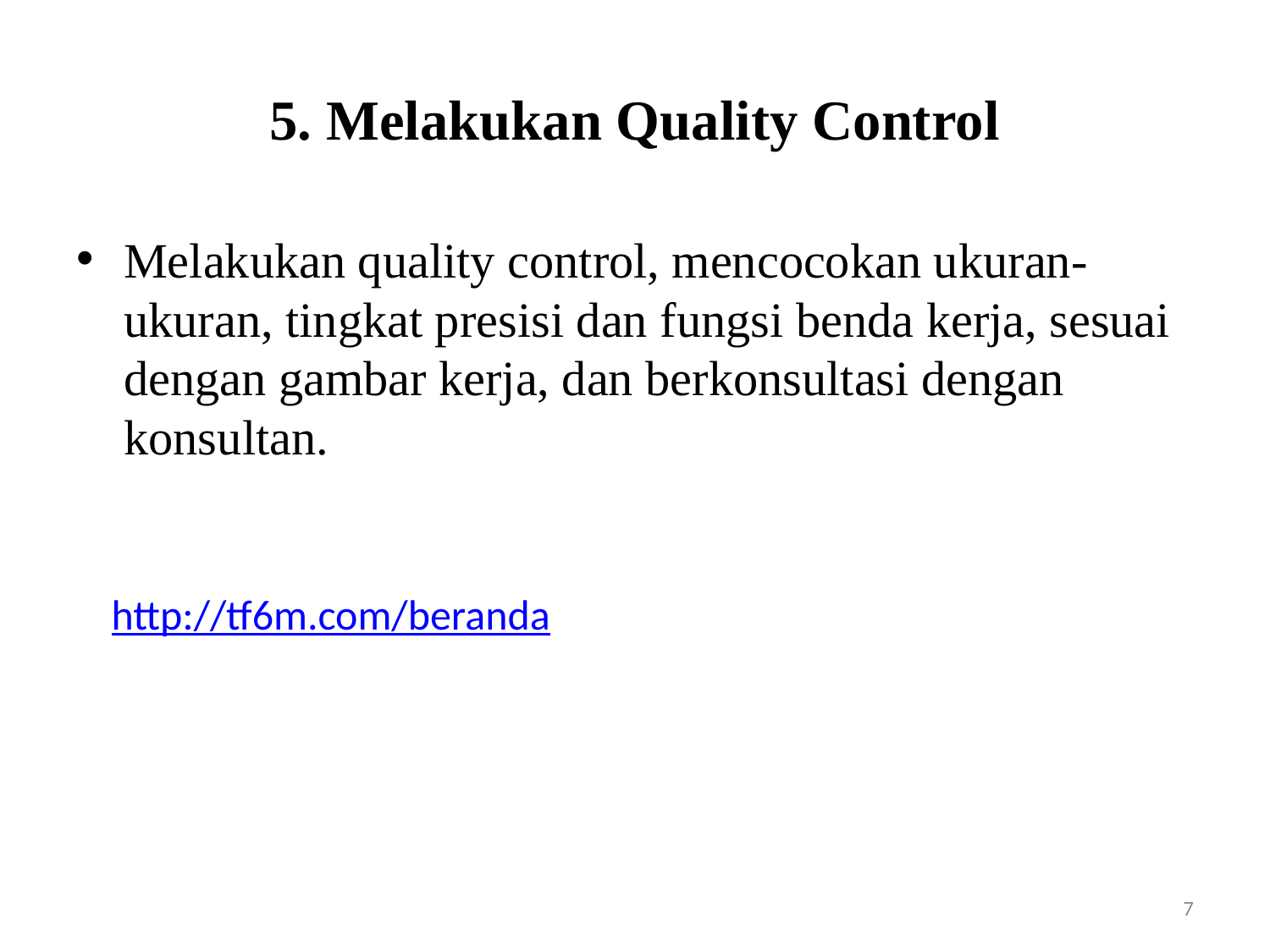

# 5. Melakukan Quality Control
Melakukan quality control, mencocokan ukuran-ukuran, tingkat presisi dan fungsi benda kerja, sesuai dengan gambar kerja, dan berkonsultasi dengan konsultan.
http://tf6m.com/beranda
7